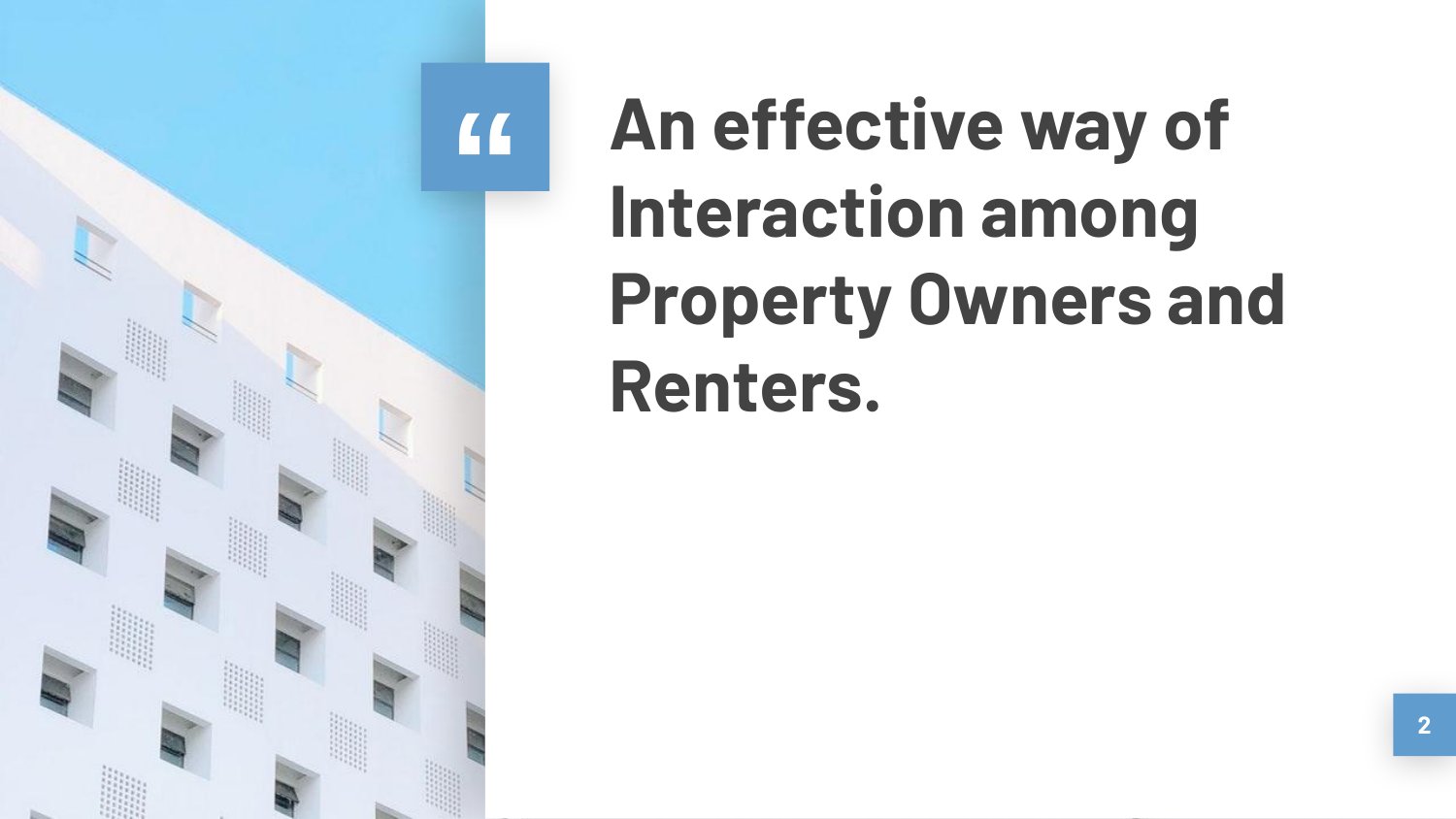

An effective way of Interaction among Property Owners and Renters.
2